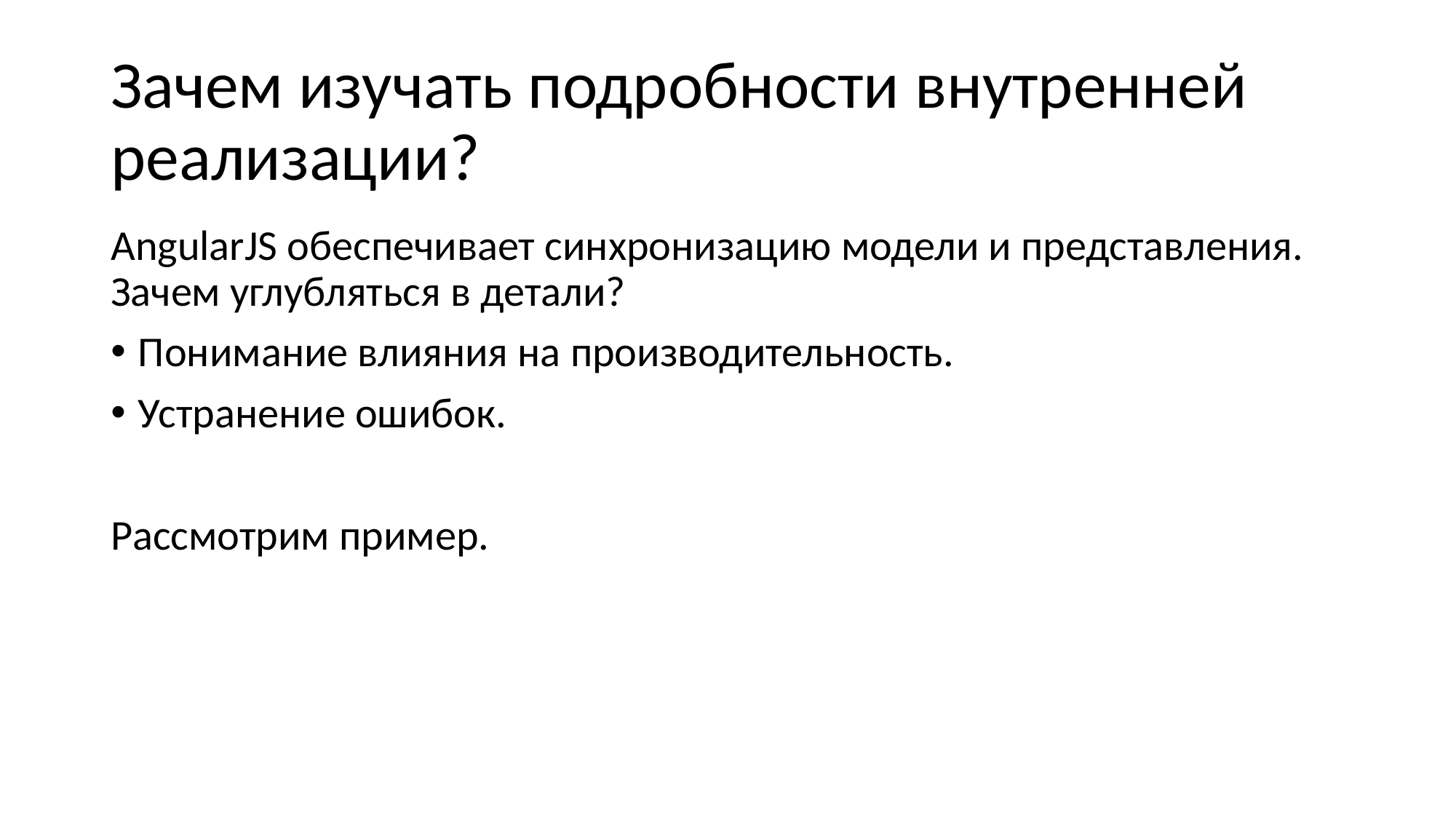

# Зачем изучать подробности внутренней реализации?
AngularJS обеспечивает синхронизацию модели и представления. Зачем углубляться в детали?
Понимание влияния на производительность.
Устранение ошибок.

Рассмотрим пример.